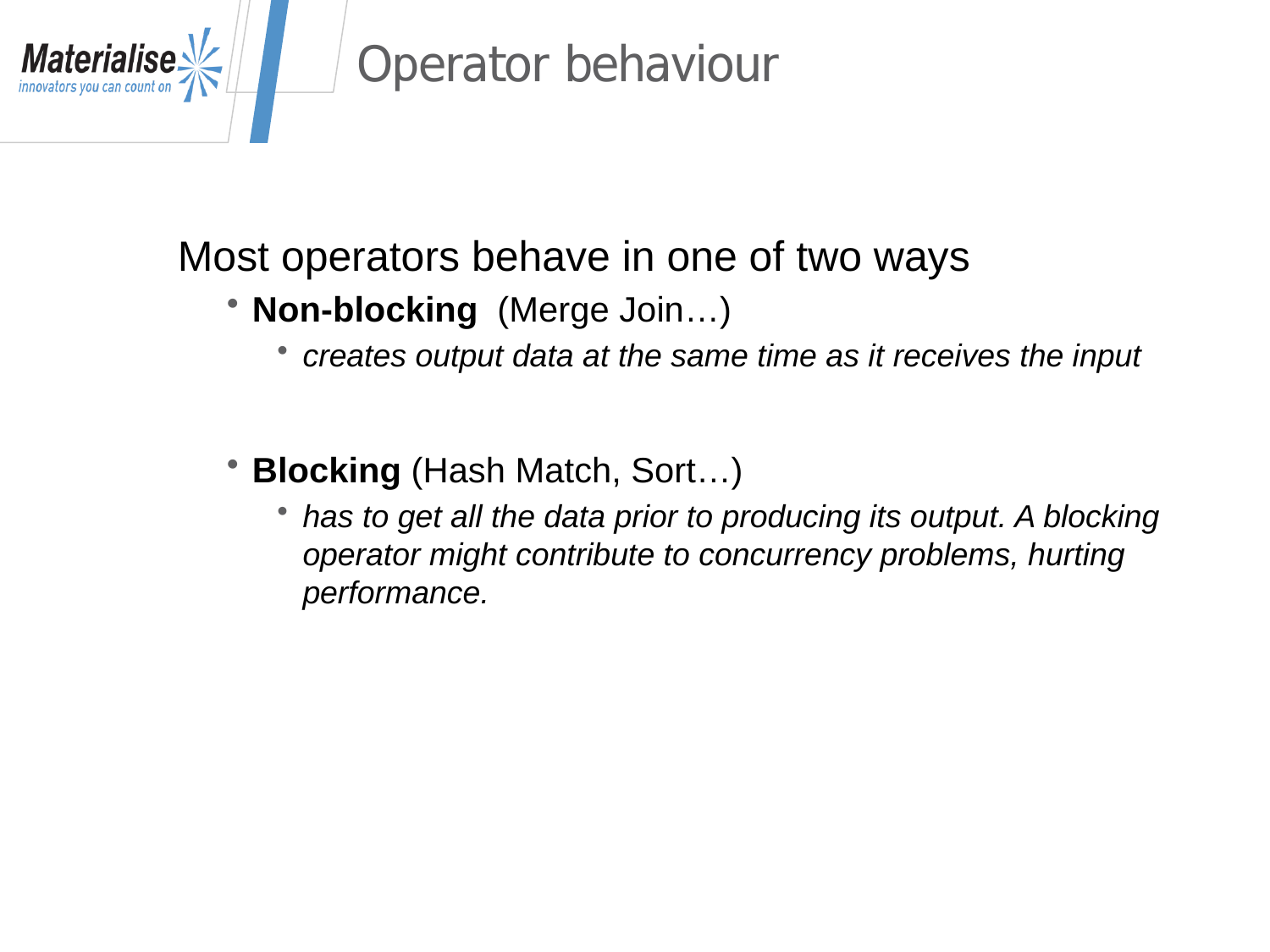

# Operator behaviour
Most operators behave in one of two ways
Non-blocking  (Merge Join…)
creates output data at the same time as it receives the input

Blocking (Hash Match, Sort…)
has to get all the data prior to producing its output. A blocking operator might contribute to concurrency problems, hurting performance.